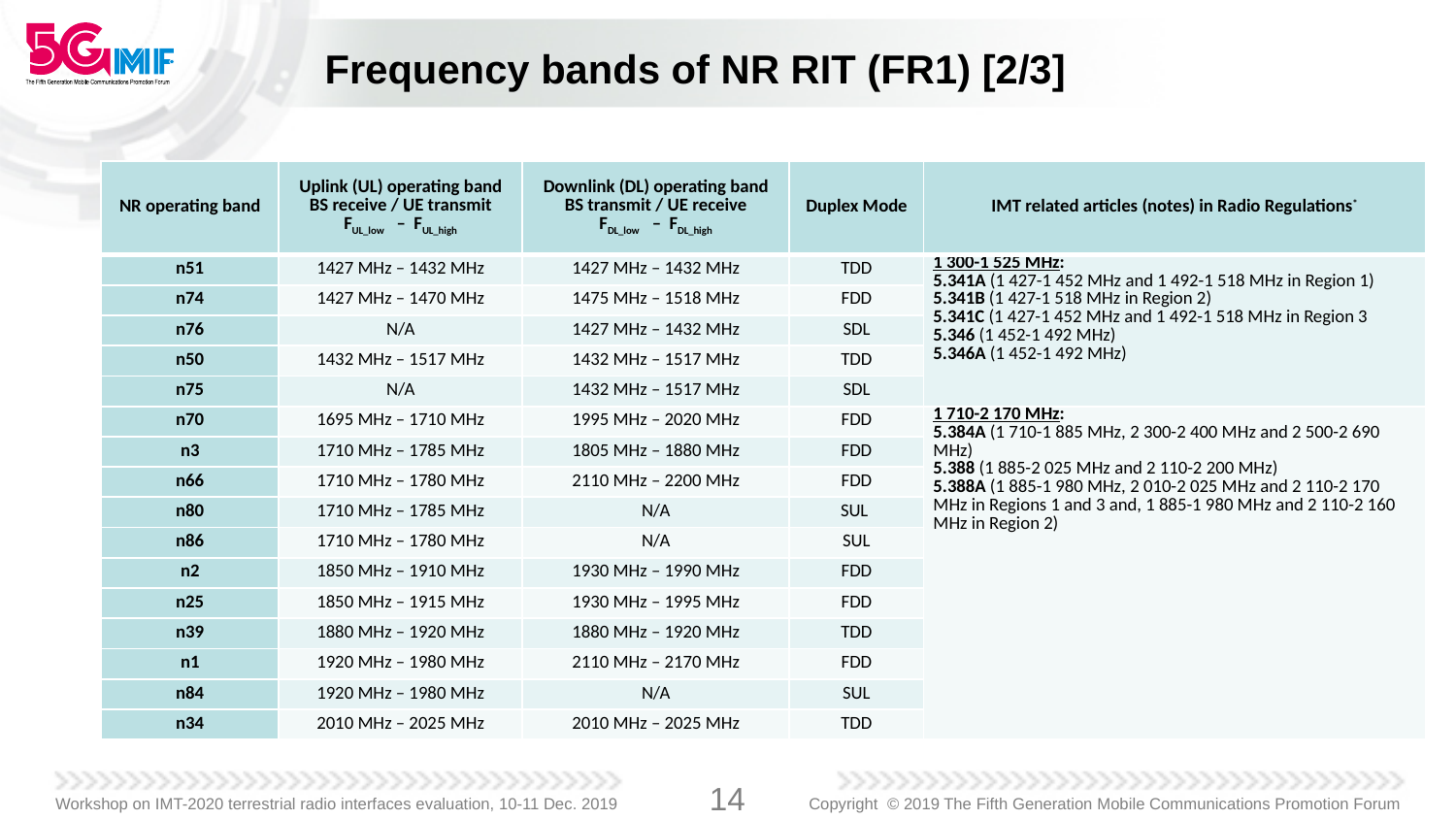

# Frequency bands of NR RIT (FR1) [2/3]
| NR operating band | Uplink (UL) operating band BS receive / UE transmit FUL\_low – FUL\_high | Downlink (DL) operating band BS transmit / UE receive FDL\_low – FDL\_high | Duplex Mode | IMT related articles (notes) in Radio Regulations\* |
| --- | --- | --- | --- | --- |
| n51 | 1427 MHz – 1432 MHz | 1427 MHz – 1432 MHz | TDD | 1 300-1 525 MHz: 5.341A (1 427-1 452 MHz and 1 492-1 518 MHz in Region 1) 5.341B (1 427-1 518 MHz in Region 2) 5.341C (1 427-1 452 MHz and 1 492-1 518 MHz in Region 3 5.346 (1 452-1 492 MHz) 5.346A (1 452-1 492 MHz) |
| n74 | 1427 MHz – 1470 MHz | 1475 MHz – 1518 MHz | FDD |  |
| n76 | N/A | 1427 MHz – 1432 MHz | SDL |  |
| n50 | 1432 MHz – 1517 MHz | 1432 MHz – 1517 MHz | TDD |  |
| n75 | N/A | 1432 MHz – 1517 MHz | SDL |  |
| n70 | 1695 MHz – 1710 MHz | 1995 MHz – 2020 MHz | FDD | 1 710-2 170 MHz: 5.384A (1 710-1 885 MHz, 2 300-2 400 MHz and 2 500-2 690 MHz) 5.388 (1 885-2 025 MHz and 2 110-2 200 MHz) 5.388A (1 885-1 980 MHz, 2 010-2 025 MHz and 2 110-2 170 MHz in Regions 1 and 3 and, 1 885-1 980 MHz and 2 110-2 160 MHz in Region 2) |
| n3 | 1710 MHz – 1785 MHz | 1805 MHz – 1880 MHz | FDD |  |
| n66 | 1710 MHz – 1780 MHz | 2110 MHz – 2200 MHz | FDD |  |
| n80 | 1710 MHz – 1785 MHz | N/A | SUL |  |
| n86 | 1710 MHz – 1780 MHz | N/A | SUL |  |
| n2 | 1850 MHz – 1910 MHz | 1930 MHz – 1990 MHz | FDD |  |
| n25 | 1850 MHz – 1915 MHz | 1930 MHz – 1995 MHz | FDD |  |
| n39 | 1880 MHz – 1920 MHz | 1880 MHz – 1920 MHz | TDD |  |
| n1 | 1920 MHz – 1980 MHz | 2110 MHz – 2170 MHz | FDD |  |
| n84 | 1920 MHz – 1980 MHz | N/A | SUL |  |
| n34 | 2010 MHz – 2025 MHz | 2010 MHz – 2025 MHz | TDD |  |